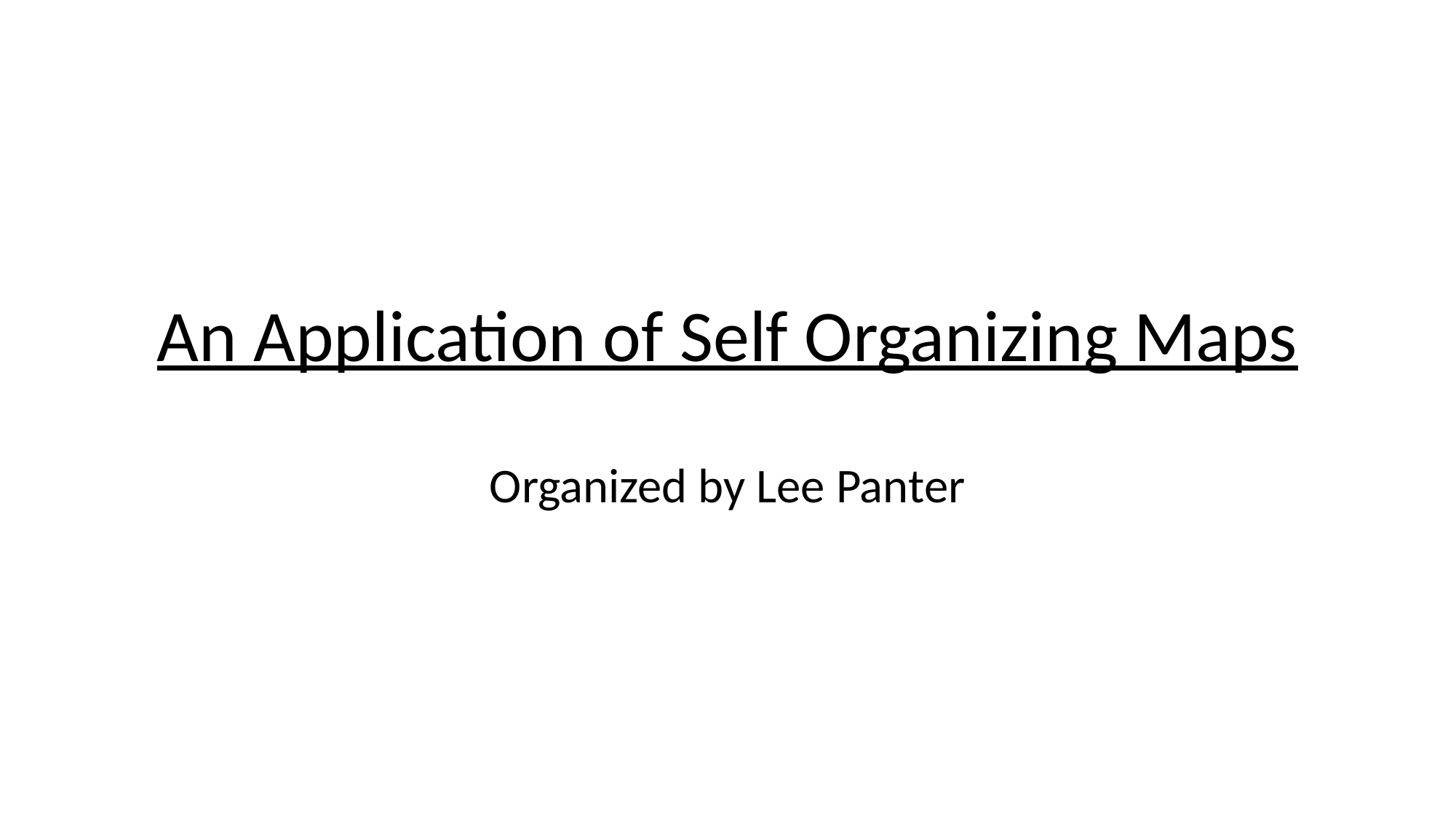

An Application of Self Organizing Maps
Organized by Lee Panter